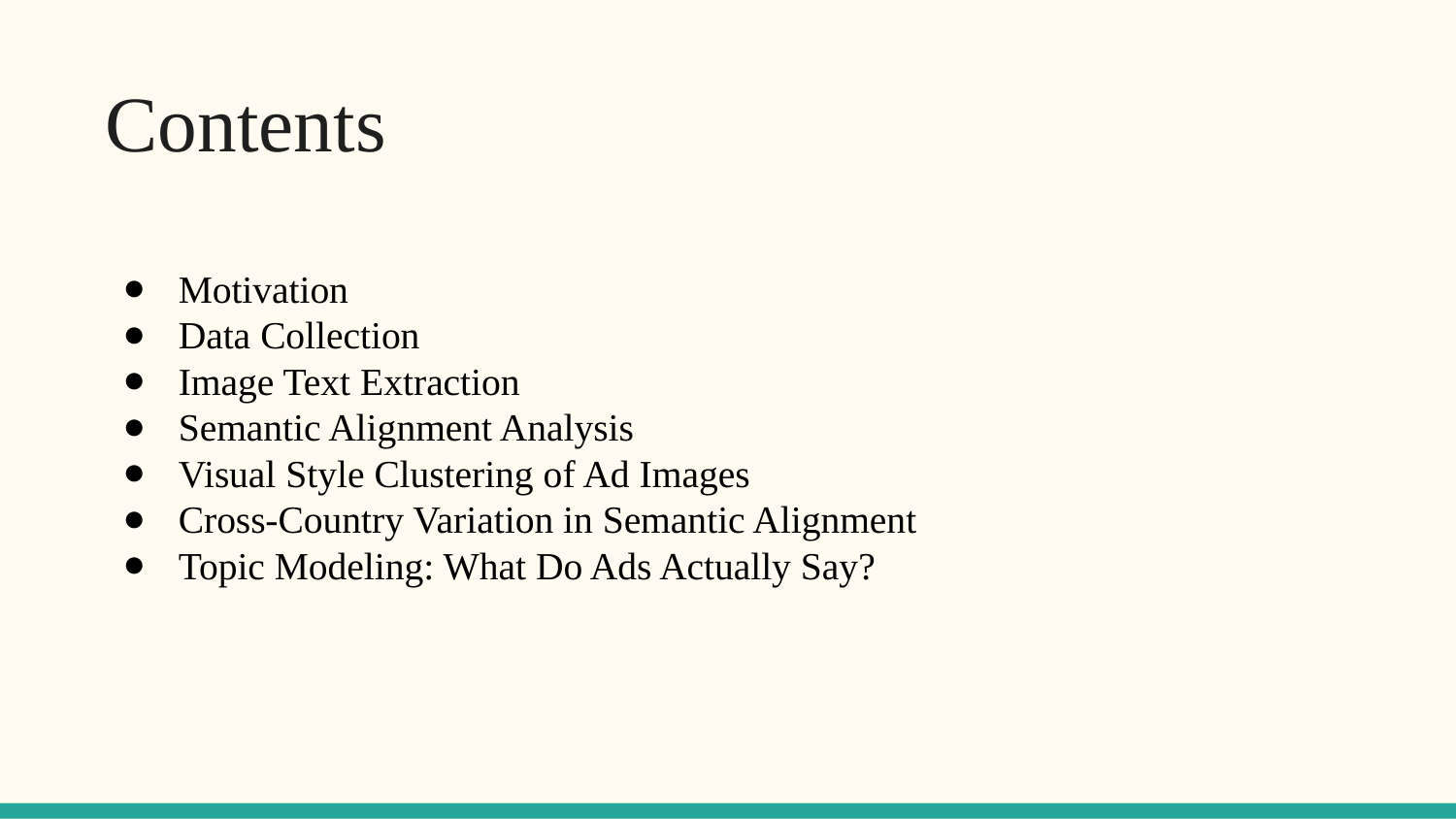

# Contents
Motivation
Data Collection
Image Text Extraction
Semantic Alignment Analysis
Visual Style Clustering of Ad Images
Cross-Country Variation in Semantic Alignment
Topic Modeling: What Do Ads Actually Say?